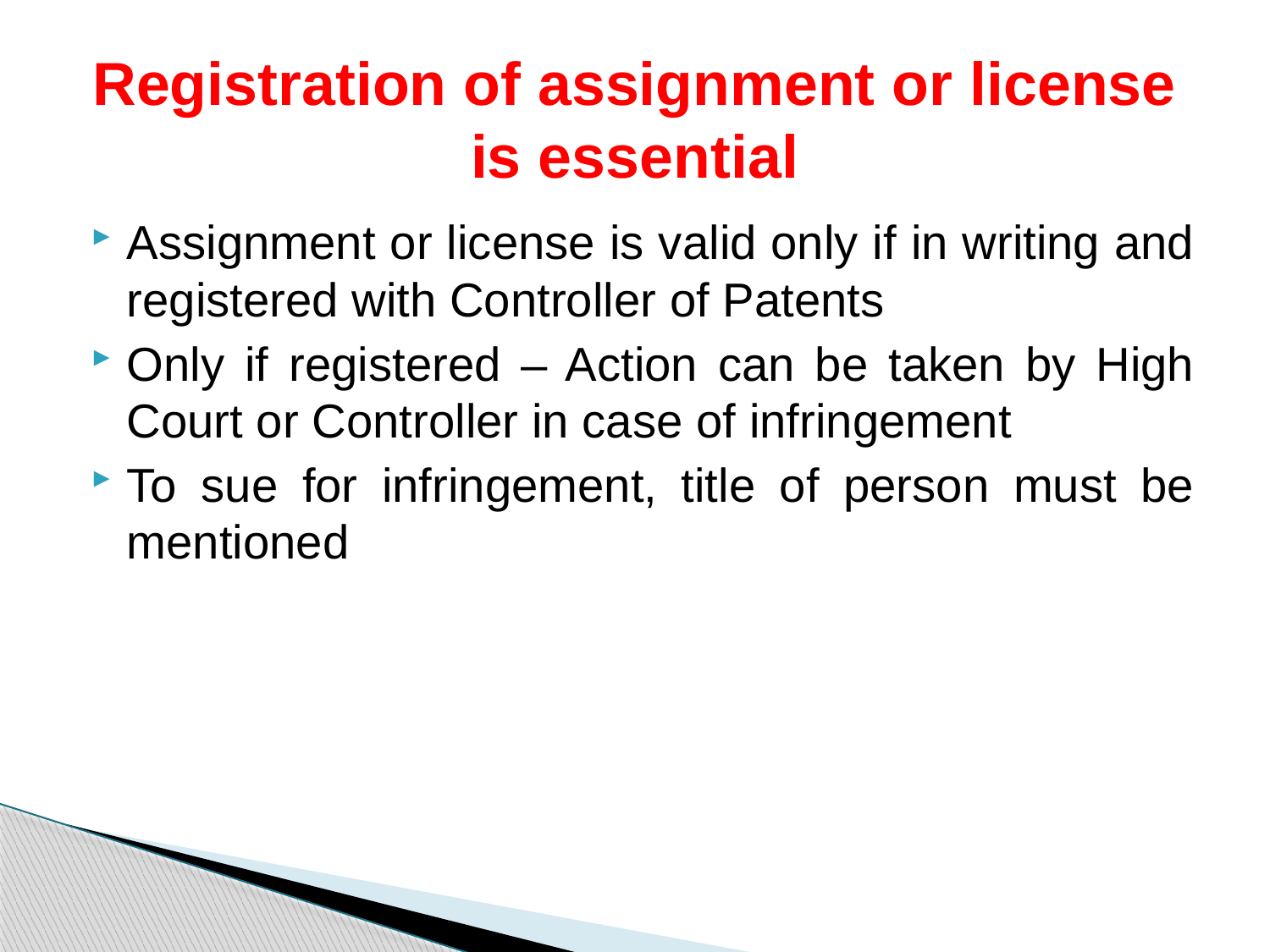

# Registration of assignment or license is essential
Assignment or license is valid only if in writing and registered with Controller of Patents
Only if registered – Action can be taken by High Court or Controller in case of infringement
To sue for infringement, title of person must be mentioned